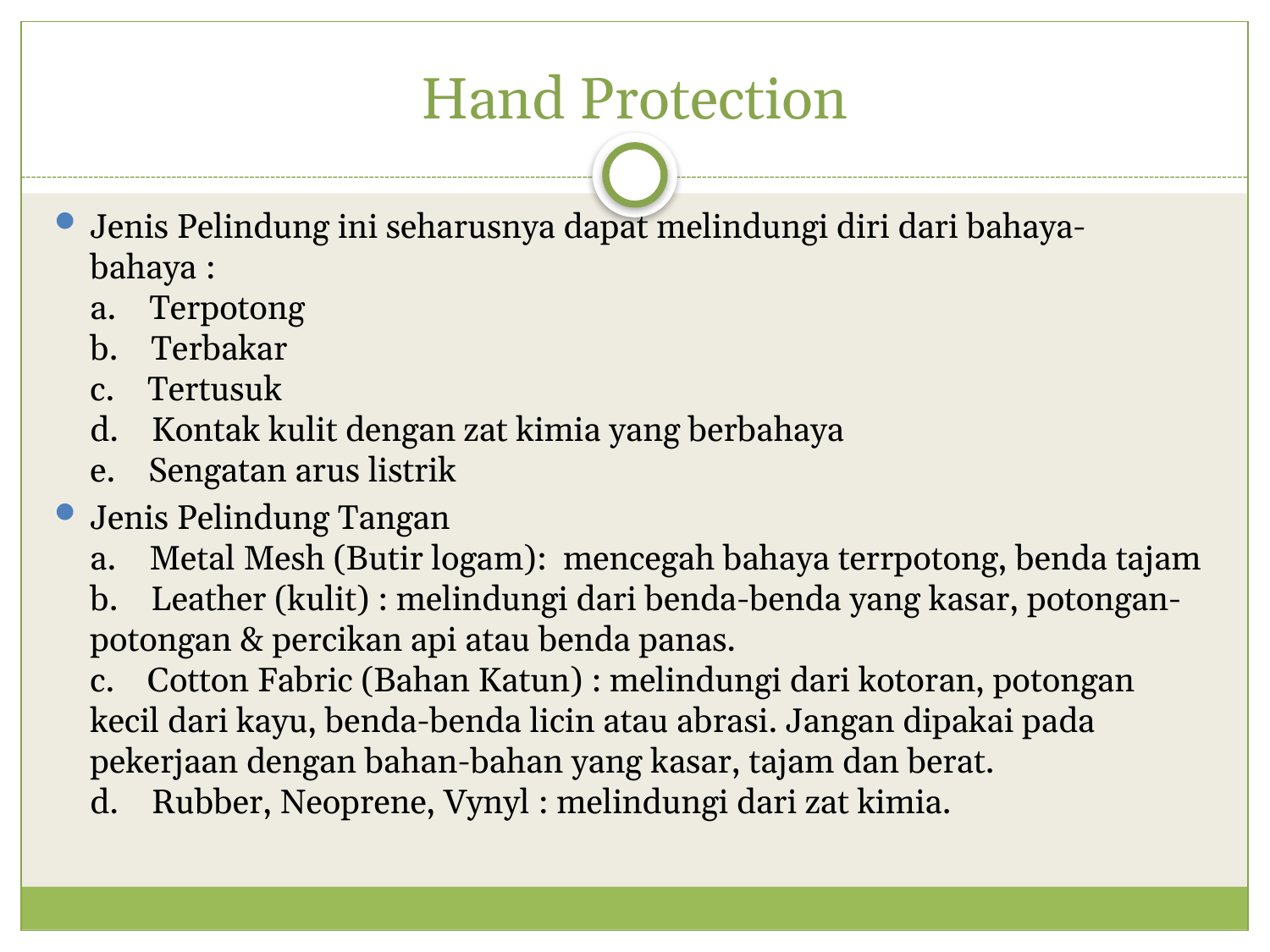

# Hand Protection
Jenis Pelindung ini seharusnya dapat melindungi diri dari bahaya-bahaya :
a.    Terpotong
b.    Terbakar
c.    Tertusuk
d.    Kontak kulit dengan zat kimia yang berbahaya
e.    Sengatan arus listrik
Jenis Pelindung Tangan
a.    Metal Mesh (Butir logam):  mencegah bahaya terrpotong, benda tajam
b.    Leather (kulit) : melindungi dari benda-benda yang kasar, potongan-potongan & percikan api atau benda panas.
c.    Cotton Fabric (Bahan Katun) : melindungi dari kotoran, potongan kecil dari kayu, benda-benda licin atau abrasi. Jangan dipakai pada pekerjaan dengan bahan-bahan yang kasar, tajam dan berat.
d.    Rubber, Neoprene, Vynyl : melindungi dari zat kimia.